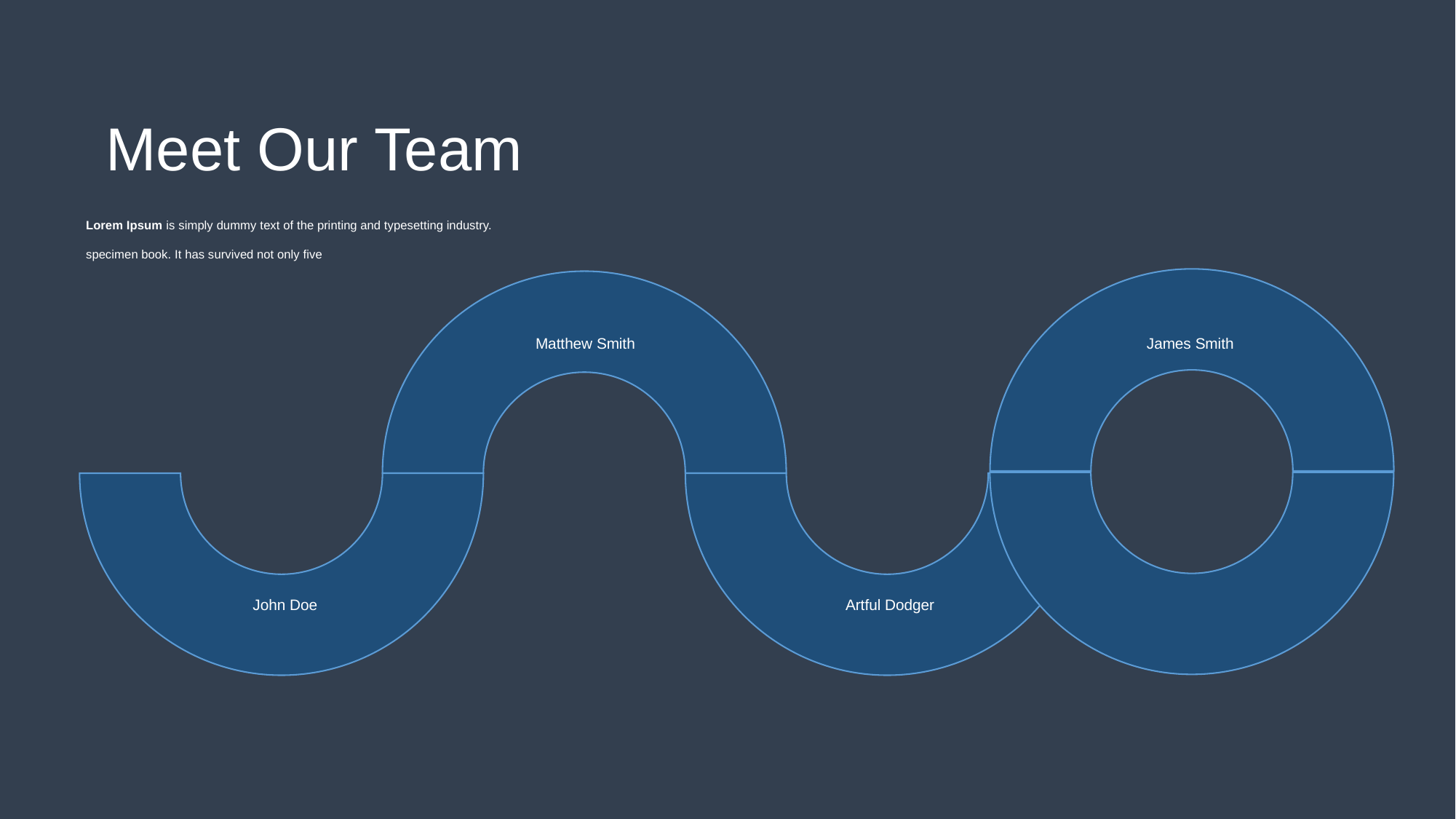

Meet Our Team
Lorem Ipsum is simply dummy text of the printing and typesetting industry. specimen book. It has survived not only five

Matthew Smith
James Smith

John Doe
Artful Dodger